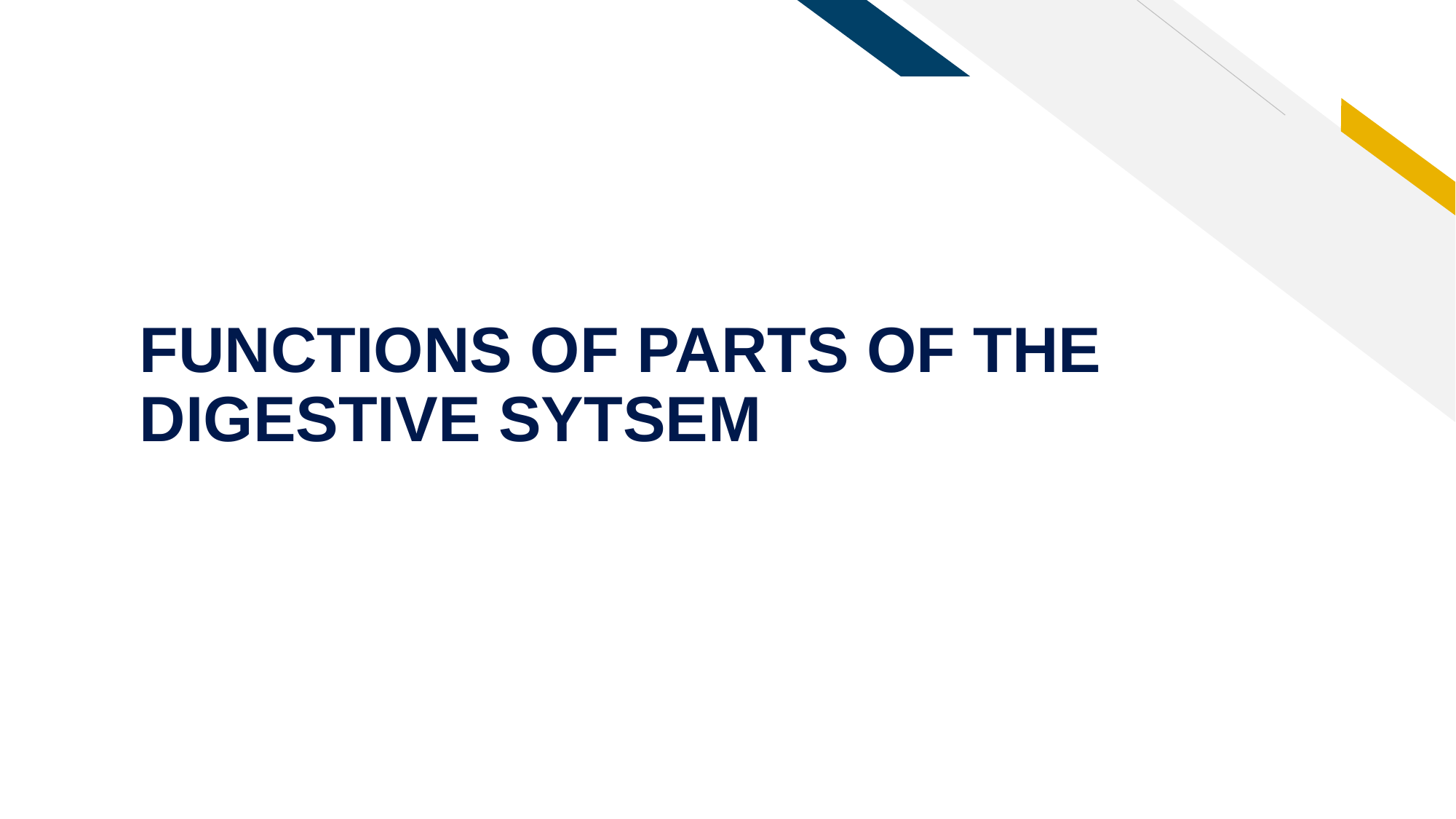

# FUNCTIONS OF PARTS OF THE DIGESTIVE SYTSEM